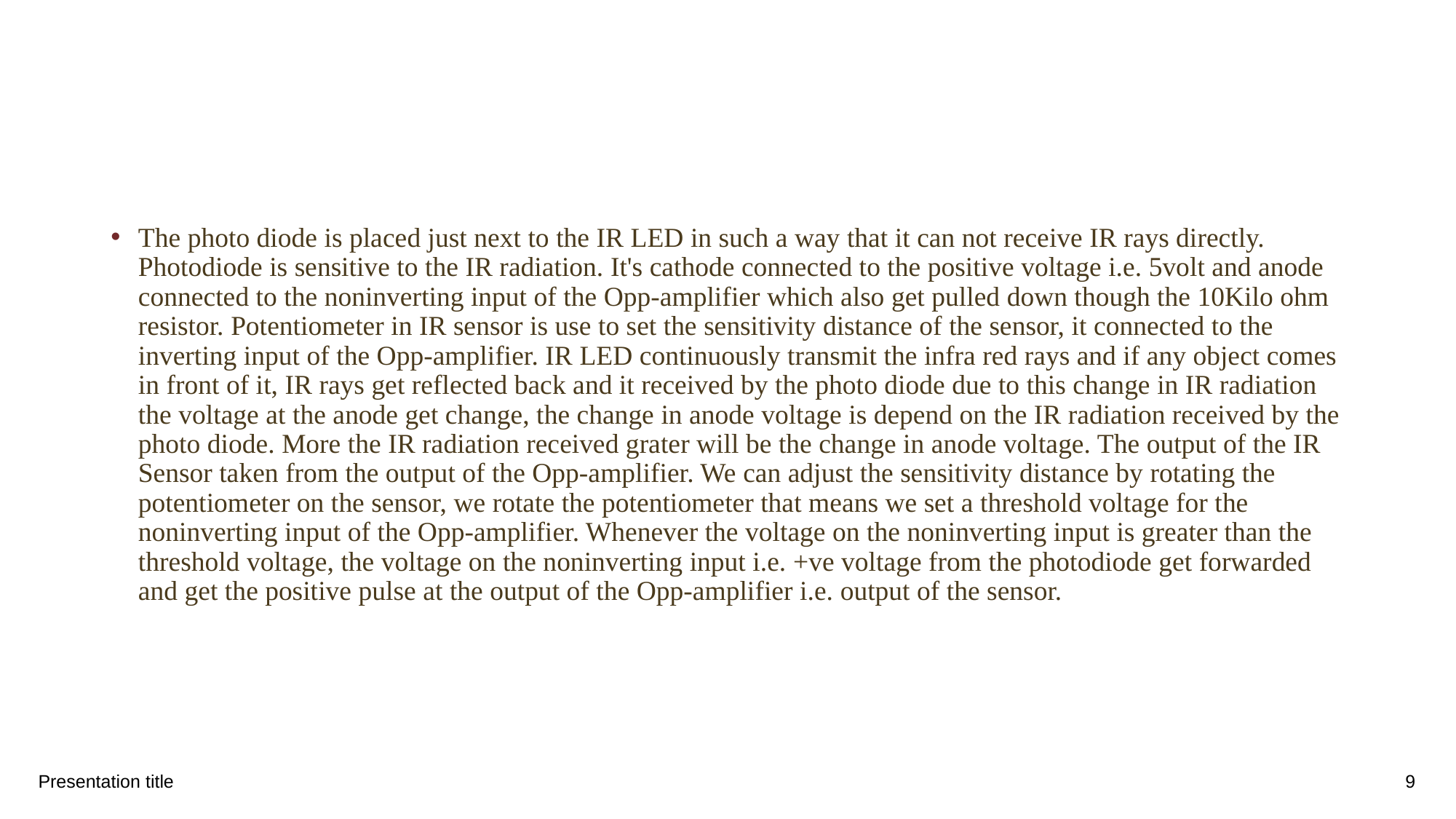

#
The photo diode is placed just next to the IR LED in such a way that it can not receive IR rays directly. Photodiode is sensitive to the IR radiation. It's cathode connected to the positive voltage i.e. 5volt and anode connected to the noninverting input of the Opp-amplifier which also get pulled down though the 10Kilo ohm resistor. Potentiometer in IR sensor is use to set the sensitivity distance of the sensor, it connected to the inverting input of the Opp-amplifier. IR LED continuously transmit the infra red rays and if any object comes in front of it, IR rays get reflected back and it received by the photo diode due to this change in IR radiation the voltage at the anode get change, the change in anode voltage is depend on the IR radiation received by the photo diode. More the IR radiation received grater will be the change in anode voltage. The output of the IR Sensor taken from the output of the Opp-amplifier. We can adjust the sensitivity distance by rotating the potentiometer on the sensor, we rotate the potentiometer that means we set a threshold voltage for the noninverting input of the Opp-amplifier. Whenever the voltage on the noninverting input is greater than the threshold voltage, the voltage on the noninverting input i.e. +ve voltage from the photodiode get forwarded and get the positive pulse at the output of the Opp-amplifier i.e. output of the sensor.

Presentation title
9